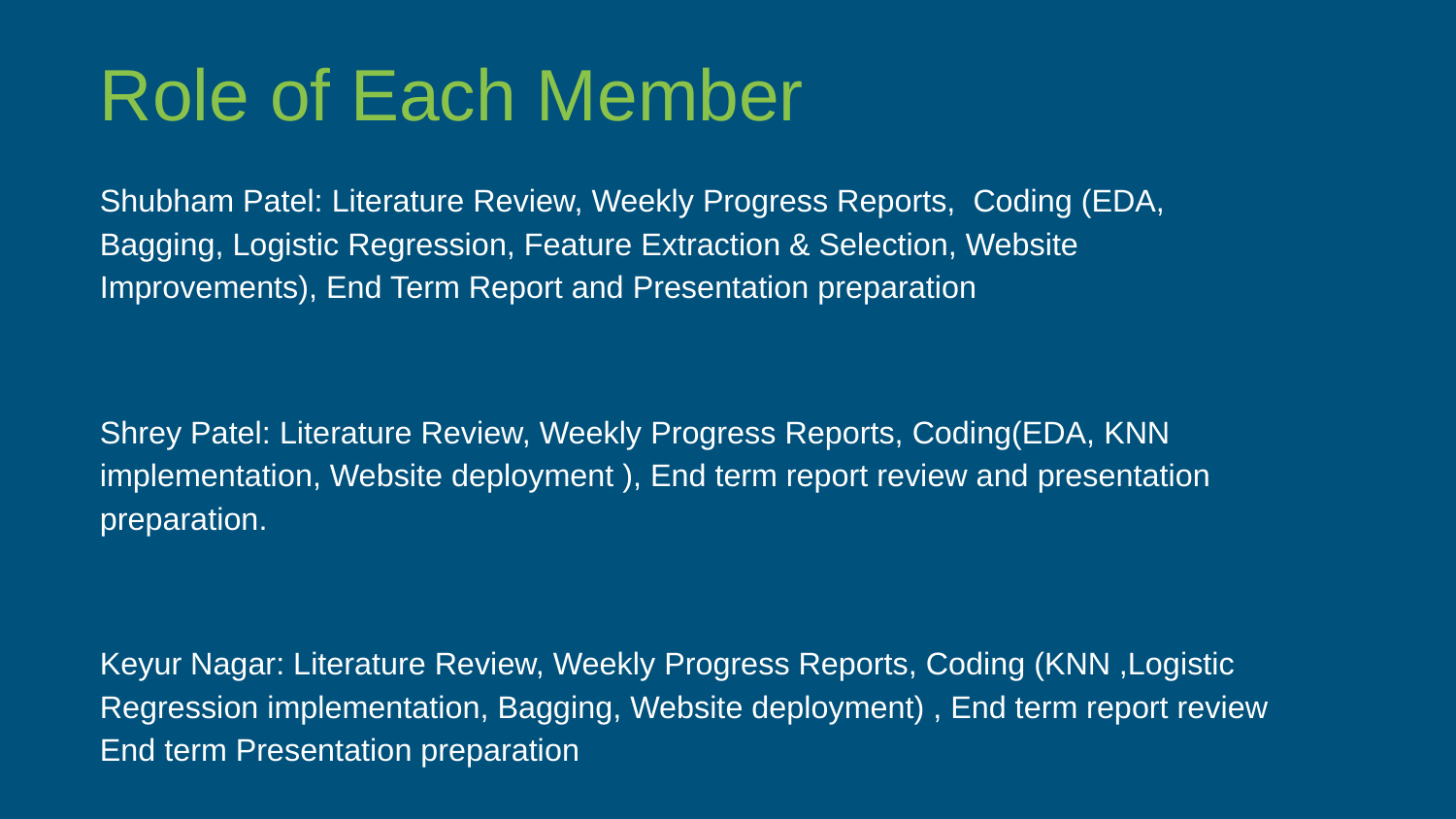

Role of Each Member
Shubham Patel: Literature Review, Weekly Progress Reports,  Coding (EDA, Bagging, Logistic Regression, Feature Extraction & Selection, Website Improvements), End Term Report and Presentation preparation

Shrey Patel: Literature Review, Weekly Progress Reports, Coding(EDA, KNN implementation, Website deployment ), End term report review and presentation preparation.

Keyur Nagar: Literature Review, Weekly Progress Reports, Coding (KNN ,Logistic Regression implementation, Bagging, Website deployment) , End term report review  End term Presentation preparation